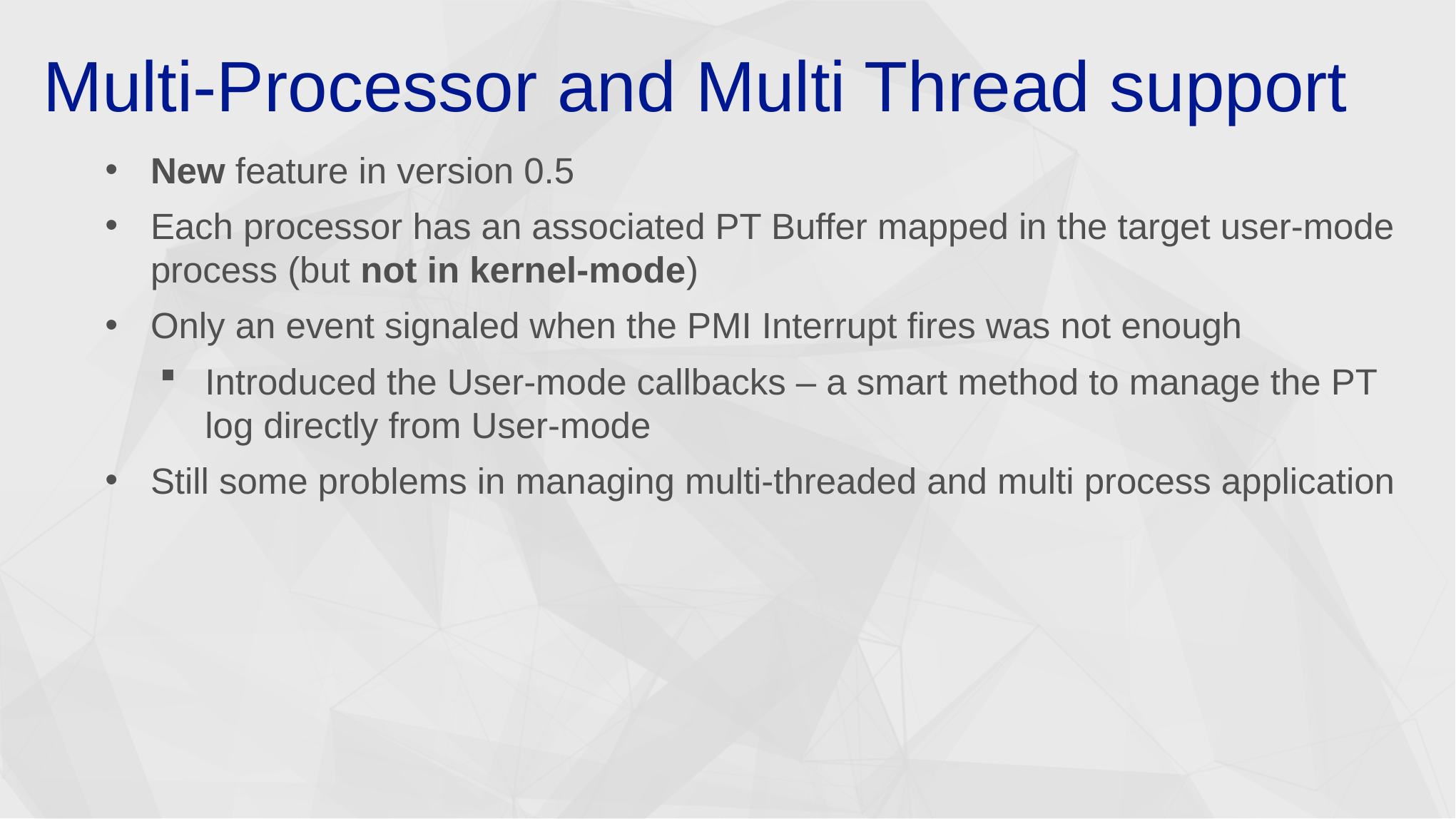

# Multi-Processor and Multi Thread support
New feature in version 0.5
Each processor has an associated PT Buffer mapped in the target user-mode process (but not in kernel-mode)
Only an event signaled when the PMI Interrupt fires was not enough
Introduced the User-mode callbacks – a smart method to manage the PT log directly from User-mode
Still some problems in managing multi-threaded and multi process application